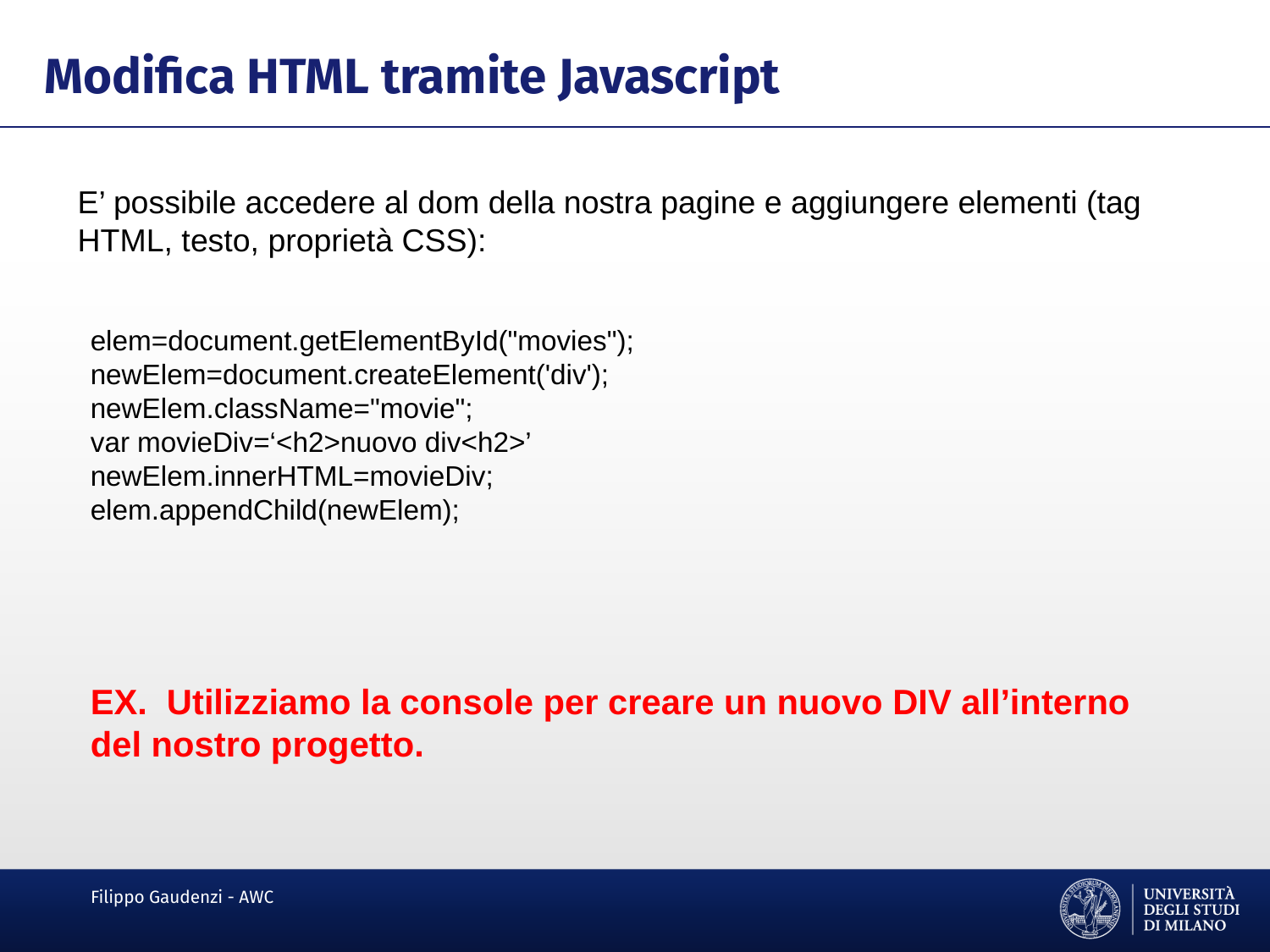

Modifica HTML tramite Javascript
E’ possibile accedere al dom della nostra pagine e aggiungere elementi (tag HTML, testo, proprietà CSS):
elem=document.getElementById("movies"); newElem=document.createElement('div');
newElem.className="movie";
var movieDiv=‘<h2>nuovo div<h2>’
newElem.innerHTML=movieDiv;
elem.appendChild(newElem);
EX.  Utilizziamo la console per creare un nuovo DIV all’interno del nostro progetto.
Filippo Gaudenzi - AWC